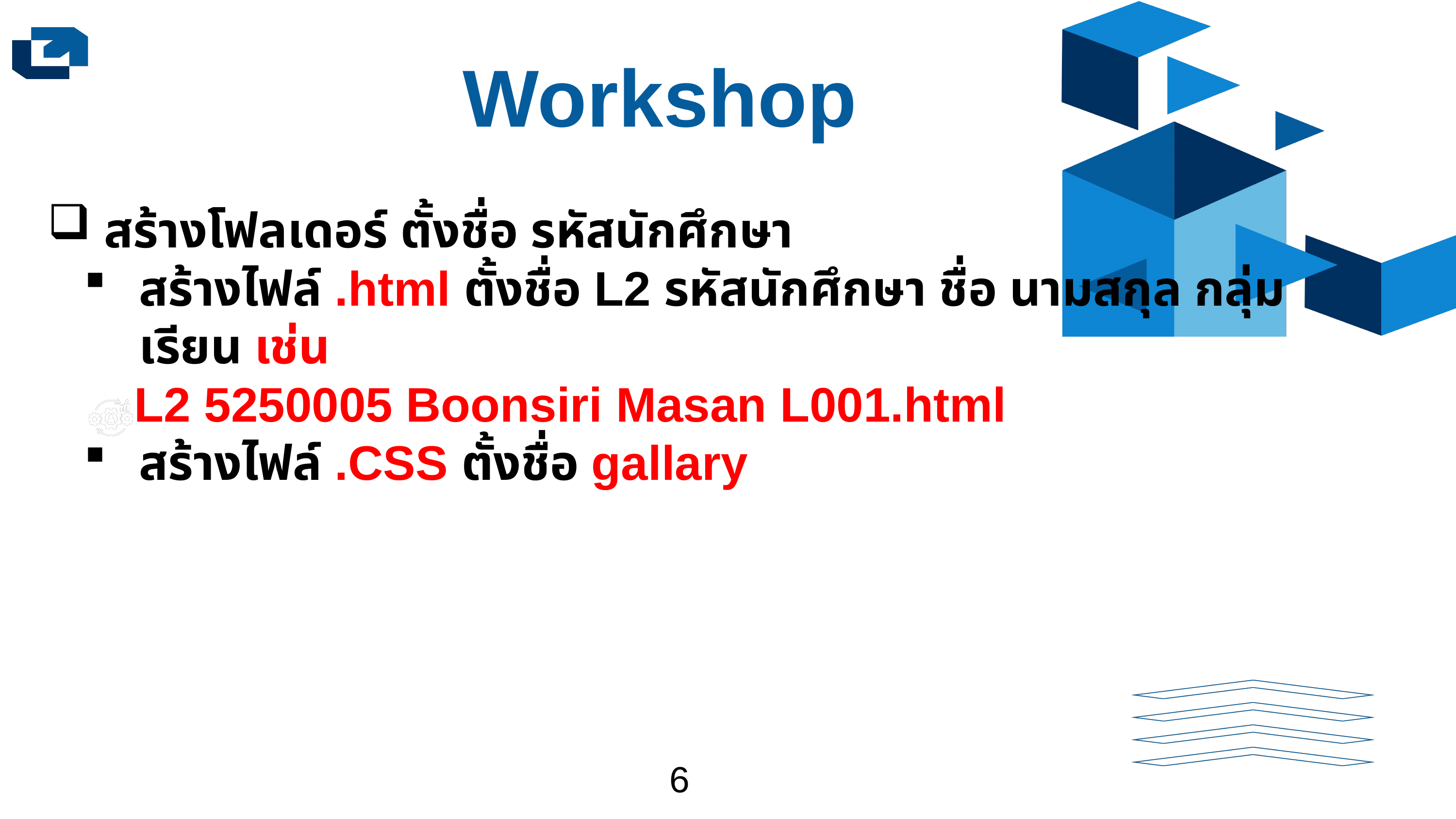

Workshop
 สร้างโฟลเดอร์ ตั้งชื่อ รหัสนักศึกษา
สร้างไฟล์ .html ตั้งชื่อ L2 รหัสนักศึกษา ชื่อ นามสกุล กลุ่มเรียน เช่น
 L2 5250005 Boonsiri Masan L001.html
สร้างไฟล์ .CSS ตั้งชื่อ gallary

6